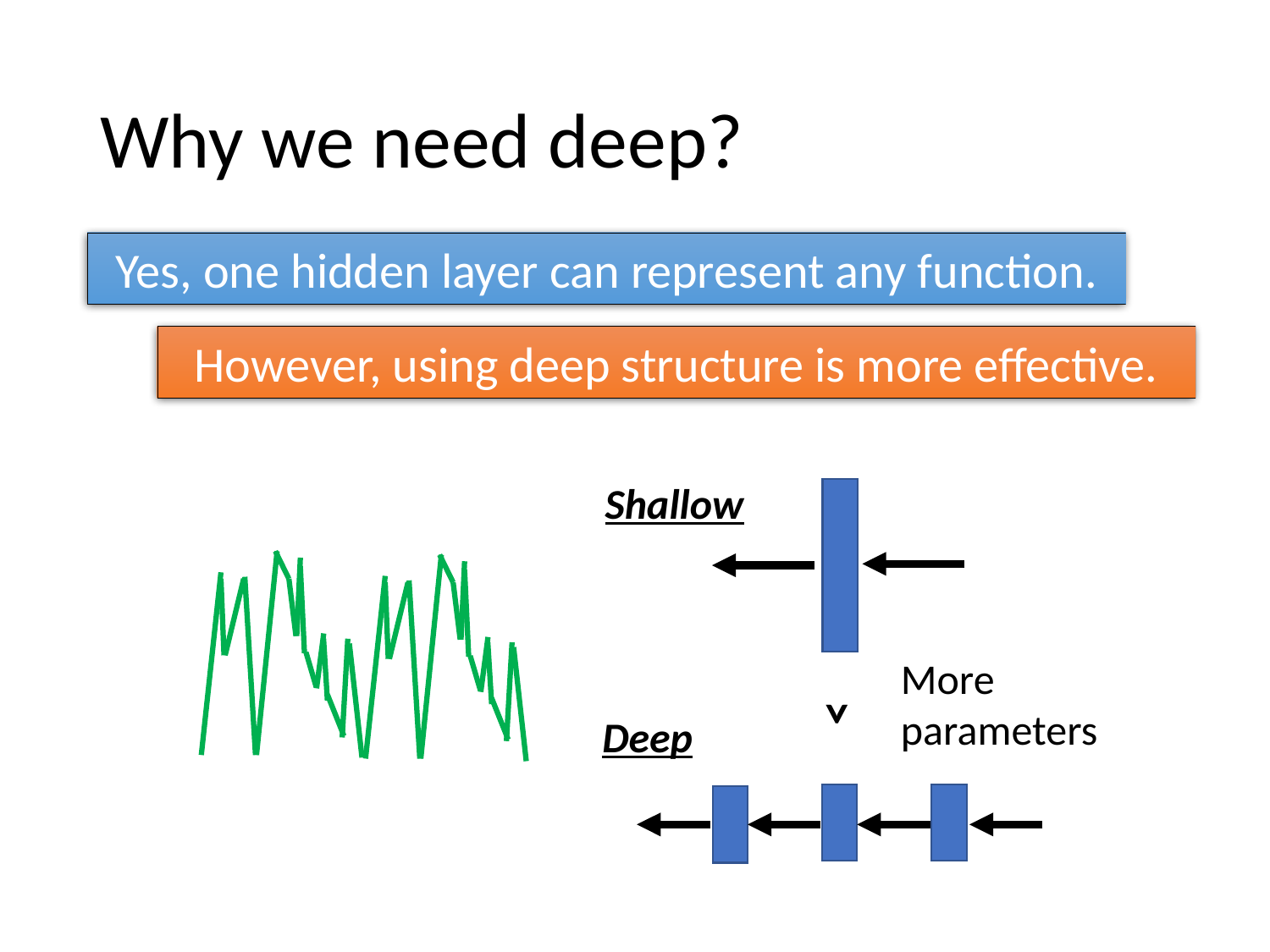

# Why we need deep?
Yes, one hidden layer can represent any function.
However, using deep structure is more effective.
Shallow

More parameters
>
Deep